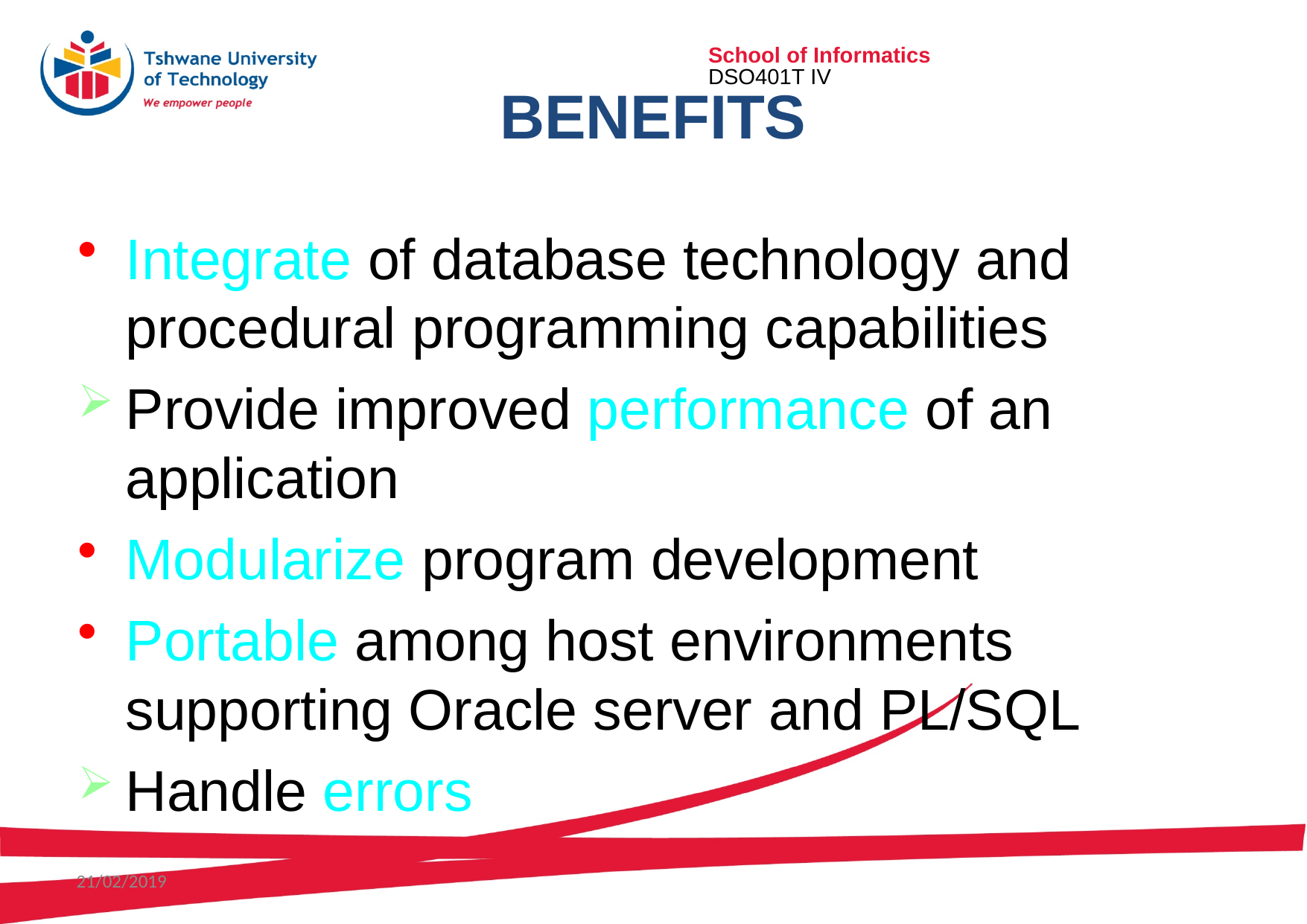

# Benefits
Integrate of database technology and procedural programming capabilities
Provide improved performance of an application
Modularize program development
Portable among host environments supporting Oracle server and PL/SQL
Handle errors
21/02/2019